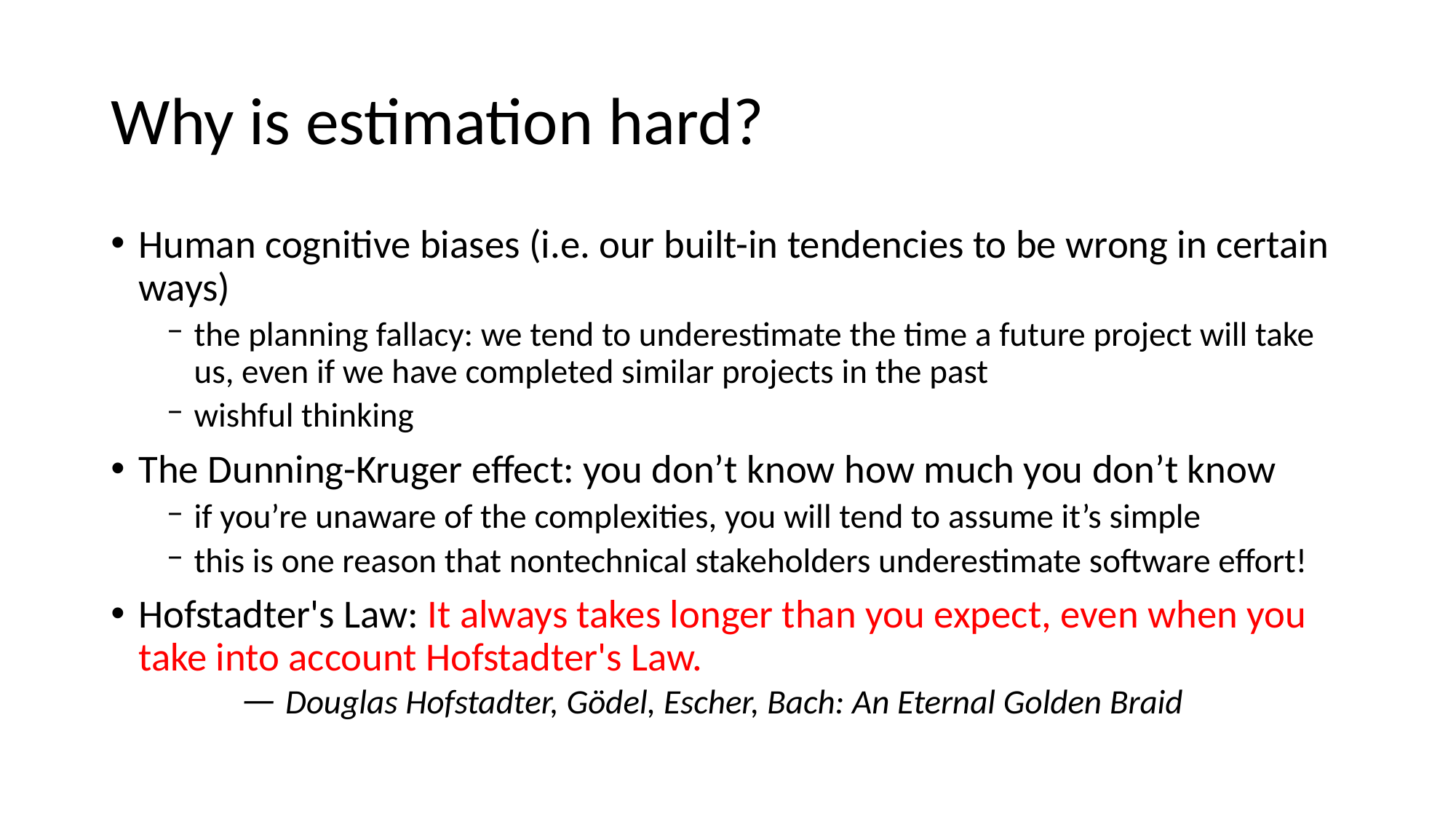

# Why is estimation hard?
Human cognitive biases (i.e. our built-in tendencies to be wrong in certain ways)
the planning fallacy: we tend to underestimate the time a future project will take us, even if we have completed similar projects in the past
wishful thinking
The Dunning-Kruger effect: you don’t know how much you don’t know
if you’re unaware of the complexities, you will tend to assume it’s simple
this is one reason that nontechnical stakeholders underestimate software effort!
Hofstadter's Law: It always takes longer than you expect, even when you take into account Hofstadter's Law.
		— Douglas Hofstadter, Gödel, Escher, Bach: An Eternal Golden Braid